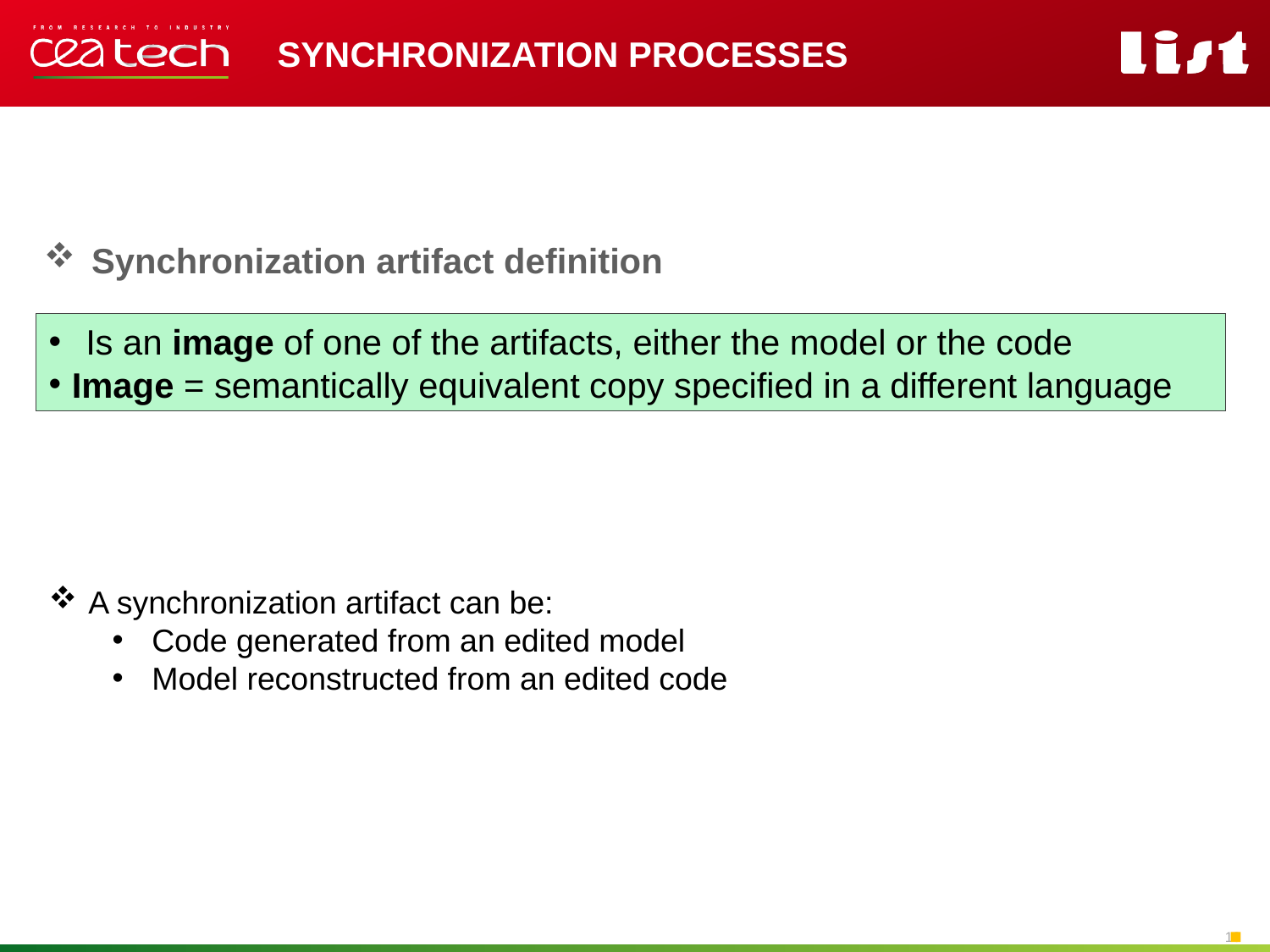

Synchronization processes
Synchronization artifact definition
Is an image of one of the artifacts, either the model or the code
Image = semantically equivalent copy specified in a different language
A synchronization artifact can be:
Code generated from an edited model
Model reconstructed from an edited code